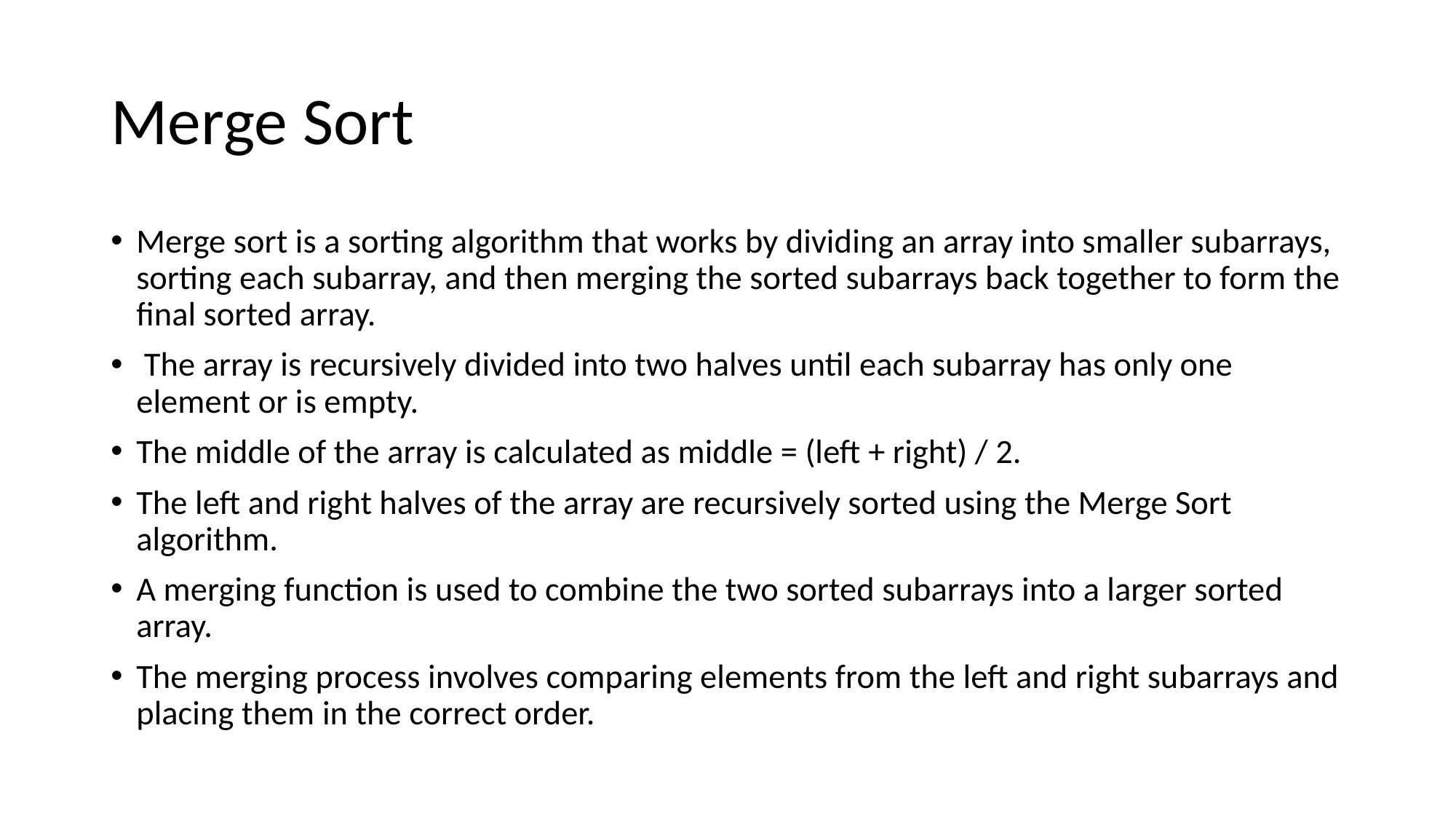

# Merge Sort
Merge sort is a sorting algorithm that works by dividing an array into smaller subarrays, sorting each subarray, and then merging the sorted subarrays back together to form the final sorted array.
 The array is recursively divided into two halves until each subarray has only one element or is empty.
The middle of the array is calculated as middle = (left + right) / 2.
The left and right halves of the array are recursively sorted using the Merge Sort algorithm.
A merging function is used to combine the two sorted subarrays into a larger sorted array.
The merging process involves comparing elements from the left and right subarrays and placing them in the correct order.